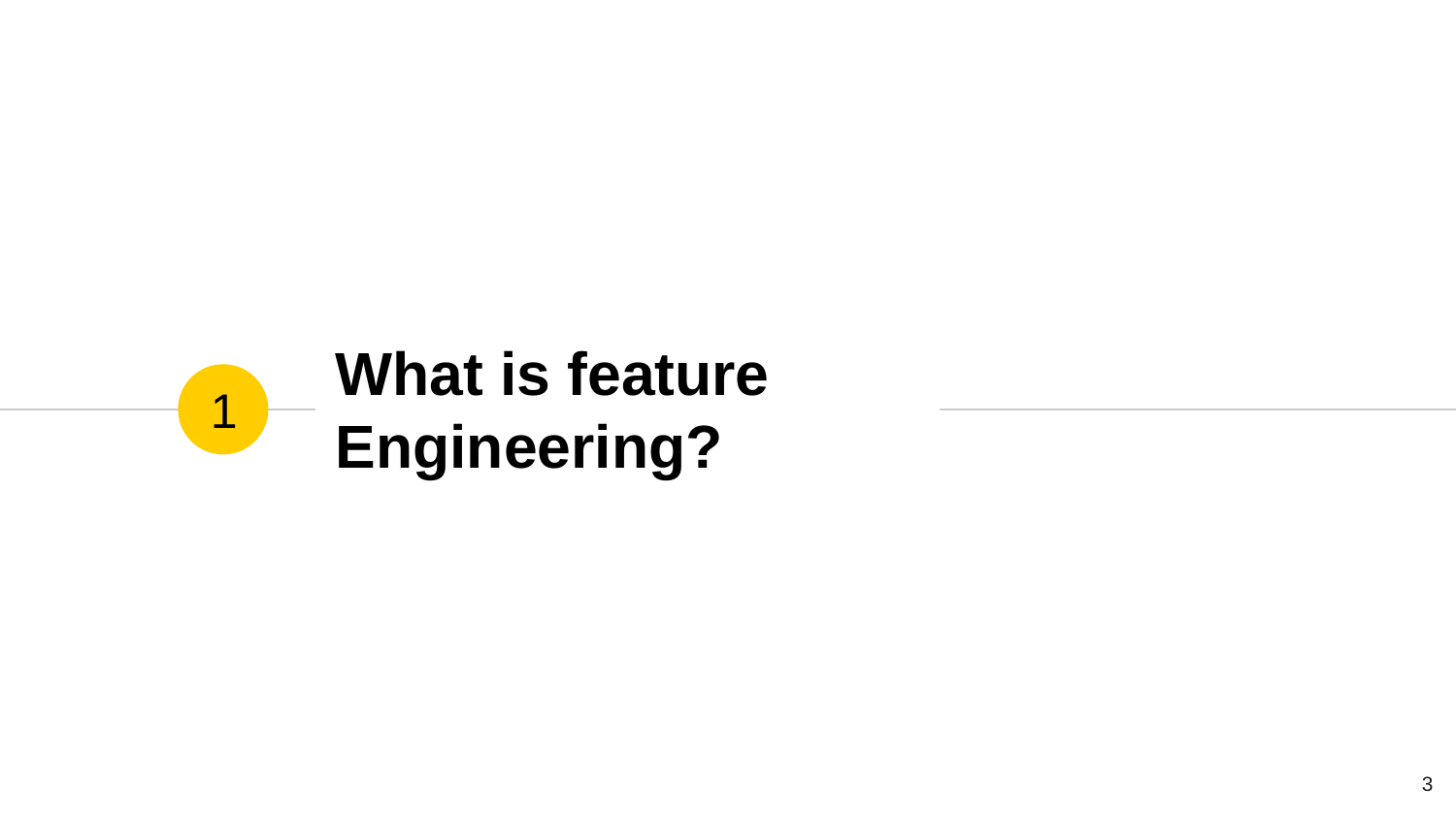

# What is feature Engineering?

1
3